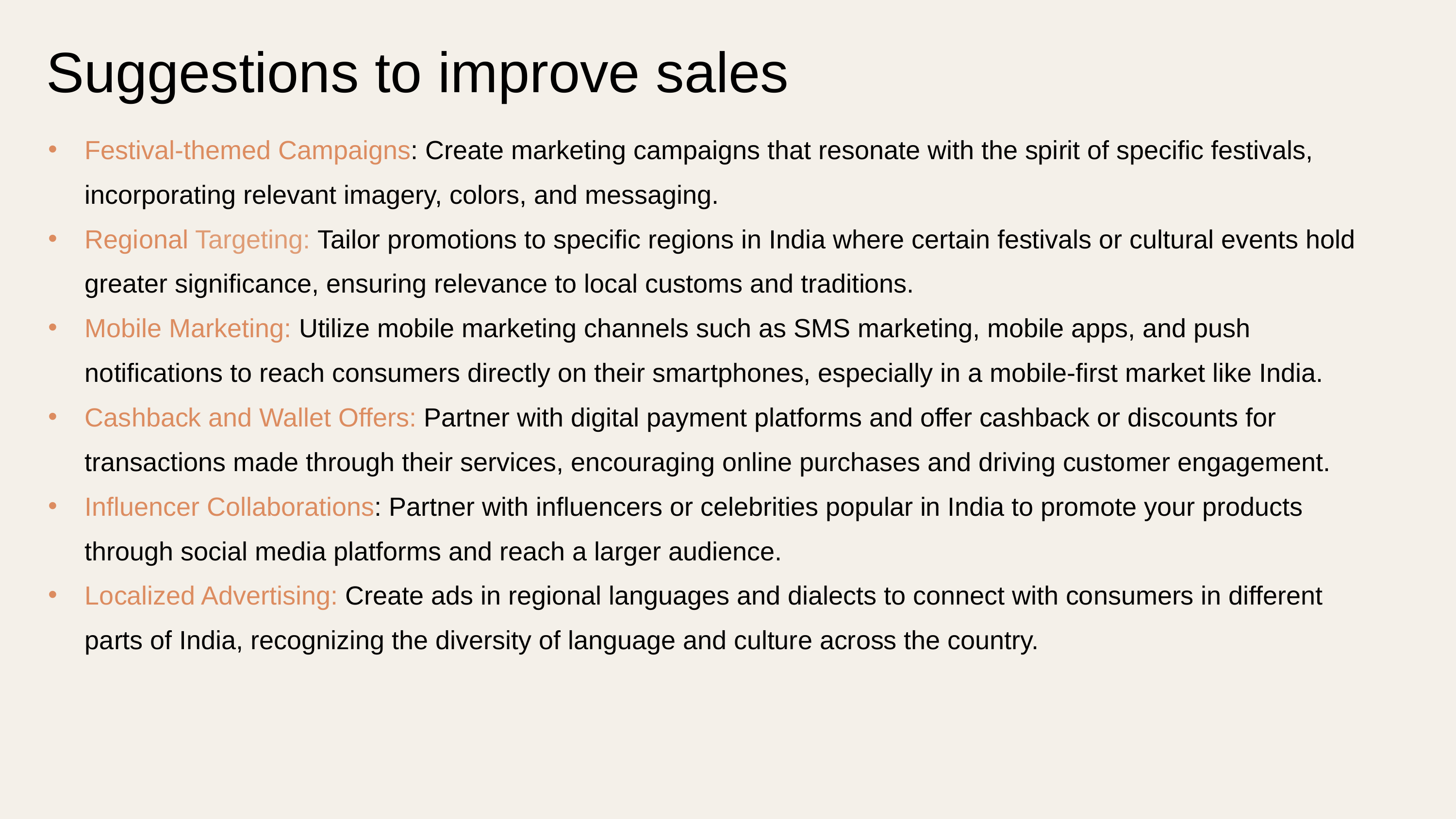

Suggestions to improve sales
Festival-themed Campaigns: Create marketing campaigns that resonate with the spirit of specific festivals, incorporating relevant imagery, colors, and messaging.
Regional Targeting: Tailor promotions to specific regions in India where certain festivals or cultural events hold greater significance, ensuring relevance to local customs and traditions.
Mobile Marketing: Utilize mobile marketing channels such as SMS marketing, mobile apps, and push notifications to reach consumers directly on their smartphones, especially in a mobile-first market like India.
Cashback and Wallet Offers: Partner with digital payment platforms and offer cashback or discounts for transactions made through their services, encouraging online purchases and driving customer engagement.
Influencer Collaborations: Partner with influencers or celebrities popular in India to promote your products through social media platforms and reach a larger audience.
Localized Advertising: Create ads in regional languages and dialects to connect with consumers in different parts of India, recognizing the diversity of language and culture across the country.